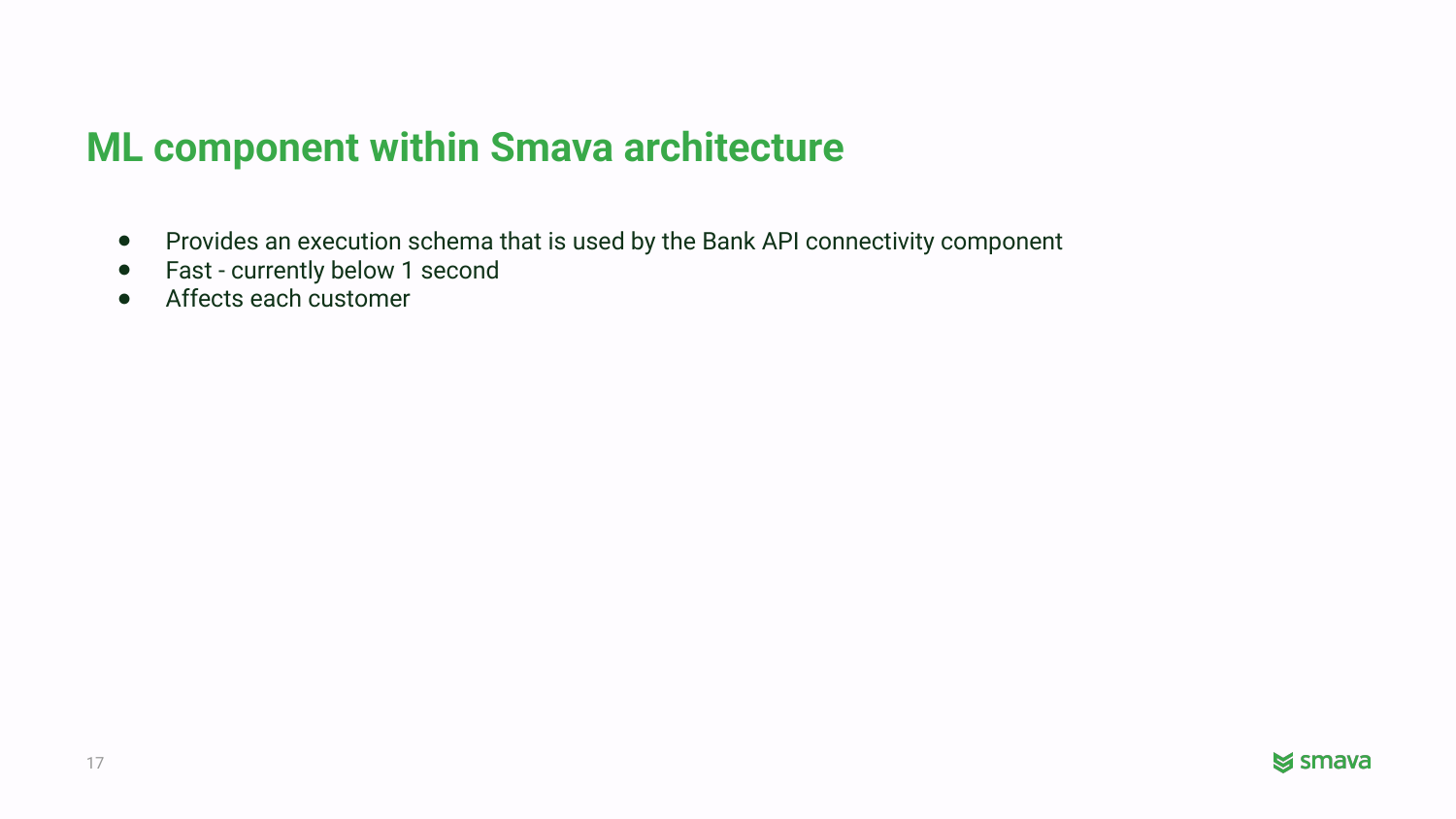

#
ML component within Smava architecture
Provides an execution schema that is used by the Bank API connectivity component
Fast - currently below 1 second
Affects each customer
17